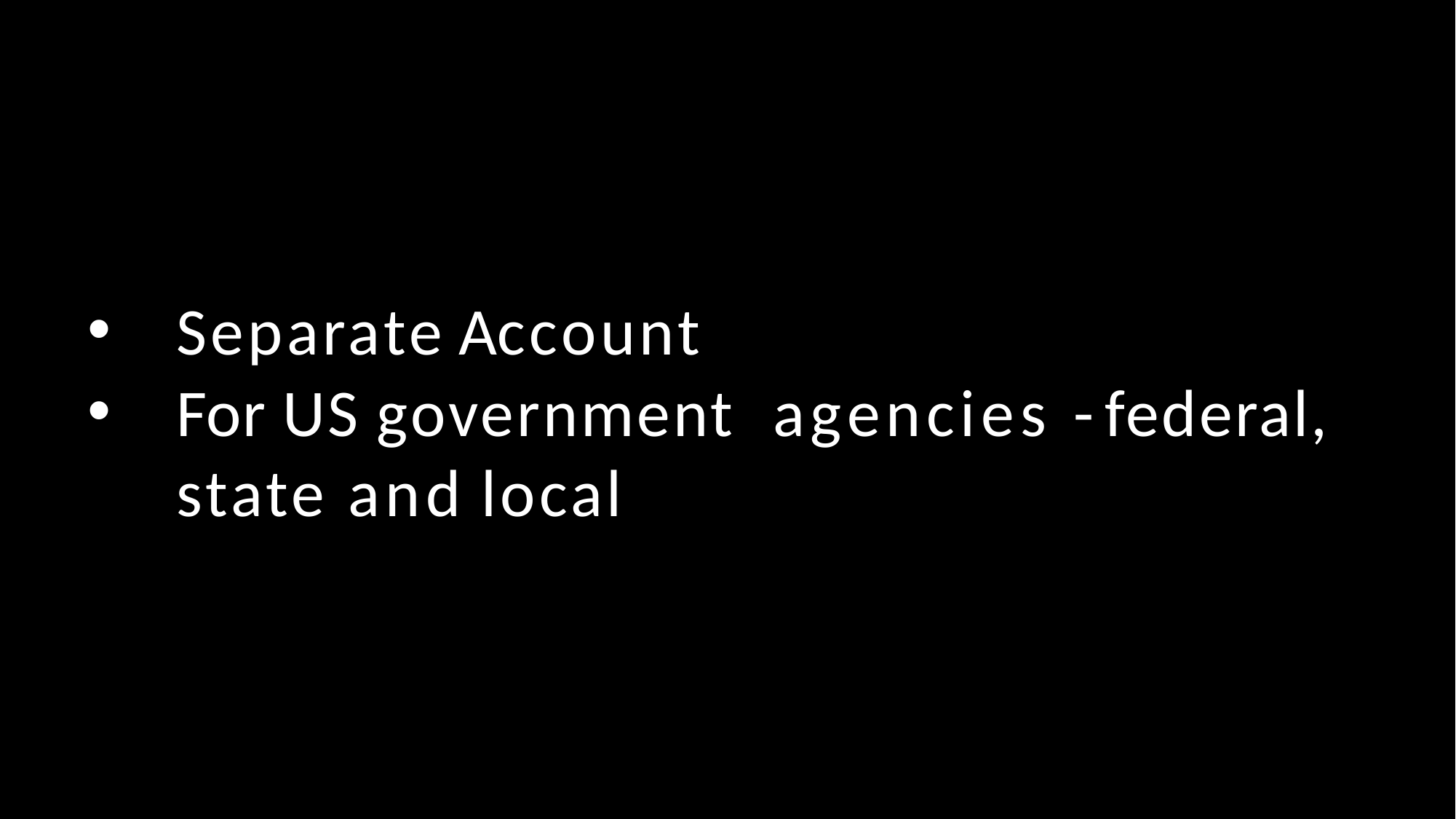

Separate Account
For US government  agencies - federal,  state and local